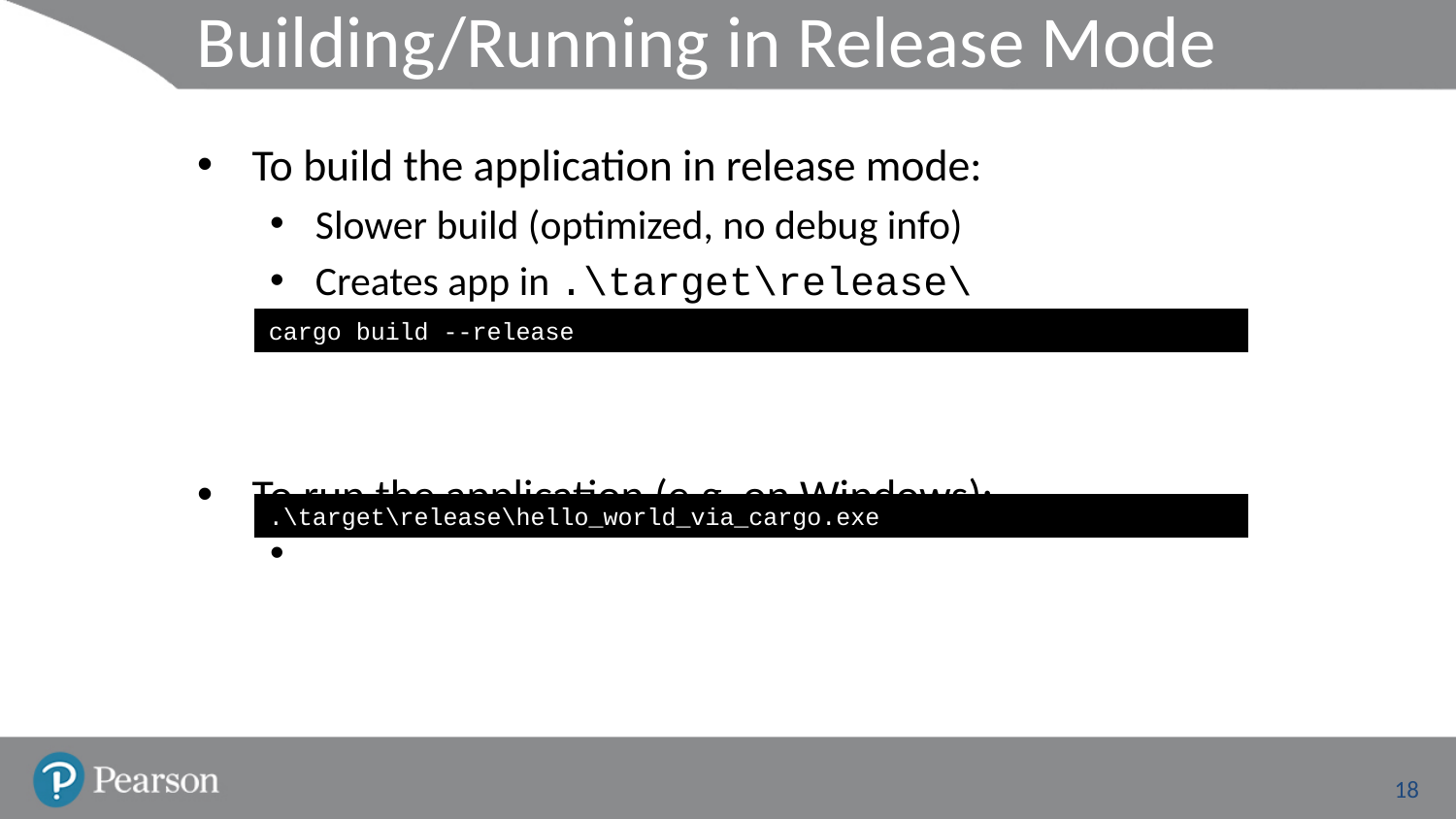

# Building/Running in Release Mode
To build the application in release mode:
Slower build (optimized, no debug info)
Creates app in .\target\release\

To run the application (e.g. on Windows):

cargo build --release
.\target\release\hello_world_via_cargo.exe
18